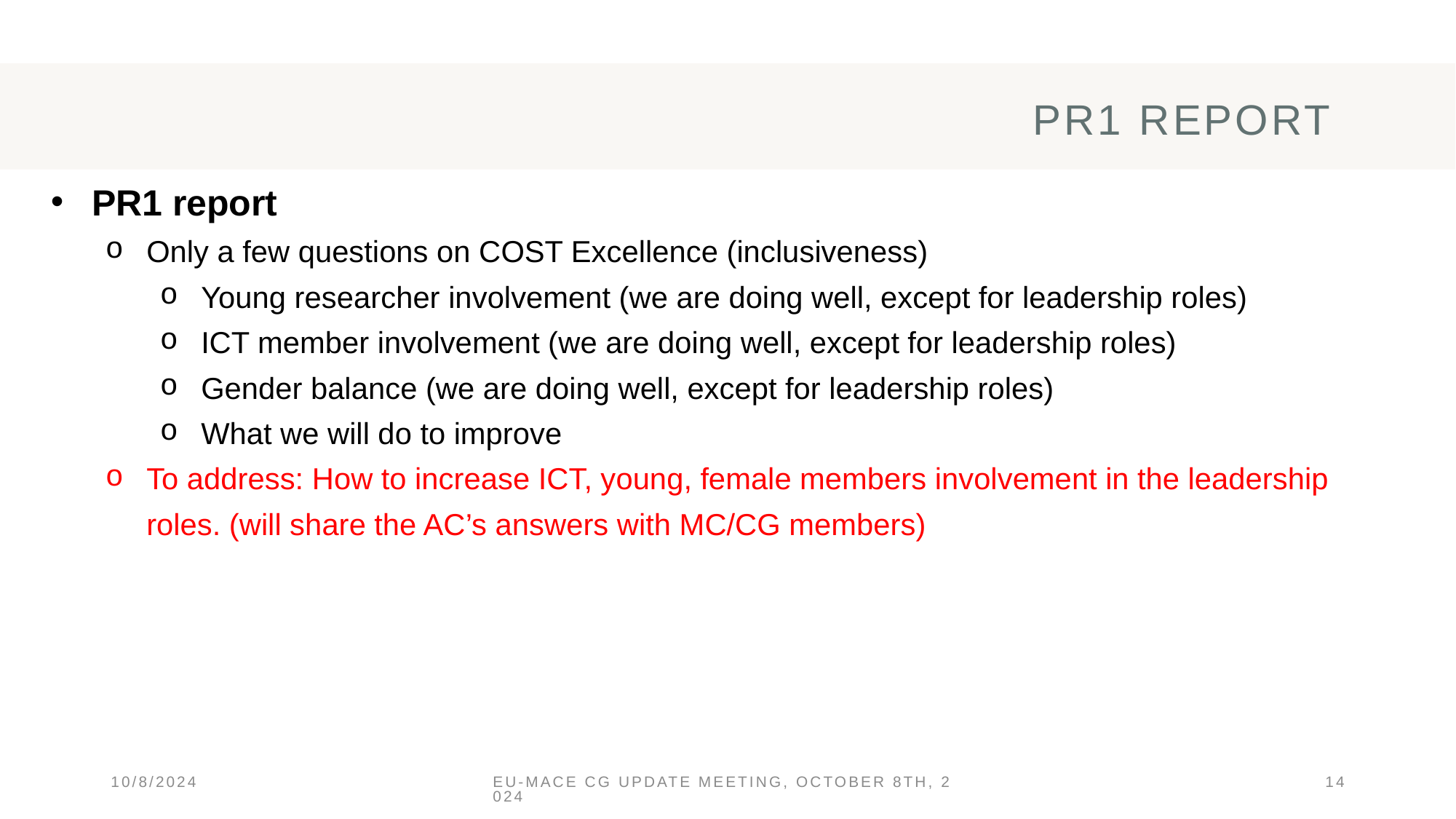

# PR1 report
PR1 report
Only a few questions on COST Excellence (inclusiveness)
Young researcher involvement (we are doing well, except for leadership roles)
ICT member involvement (we are doing well, except for leadership roles)
Gender balance (we are doing well, except for leadership roles)
What we will do to improve
To address: How to increase ICT, young, female members involvement in the leadership roles. (will share the AC’s answers with MC/CG members)

10/8/2024
EU-MACE CG update meeting, October 8th, 2024
14